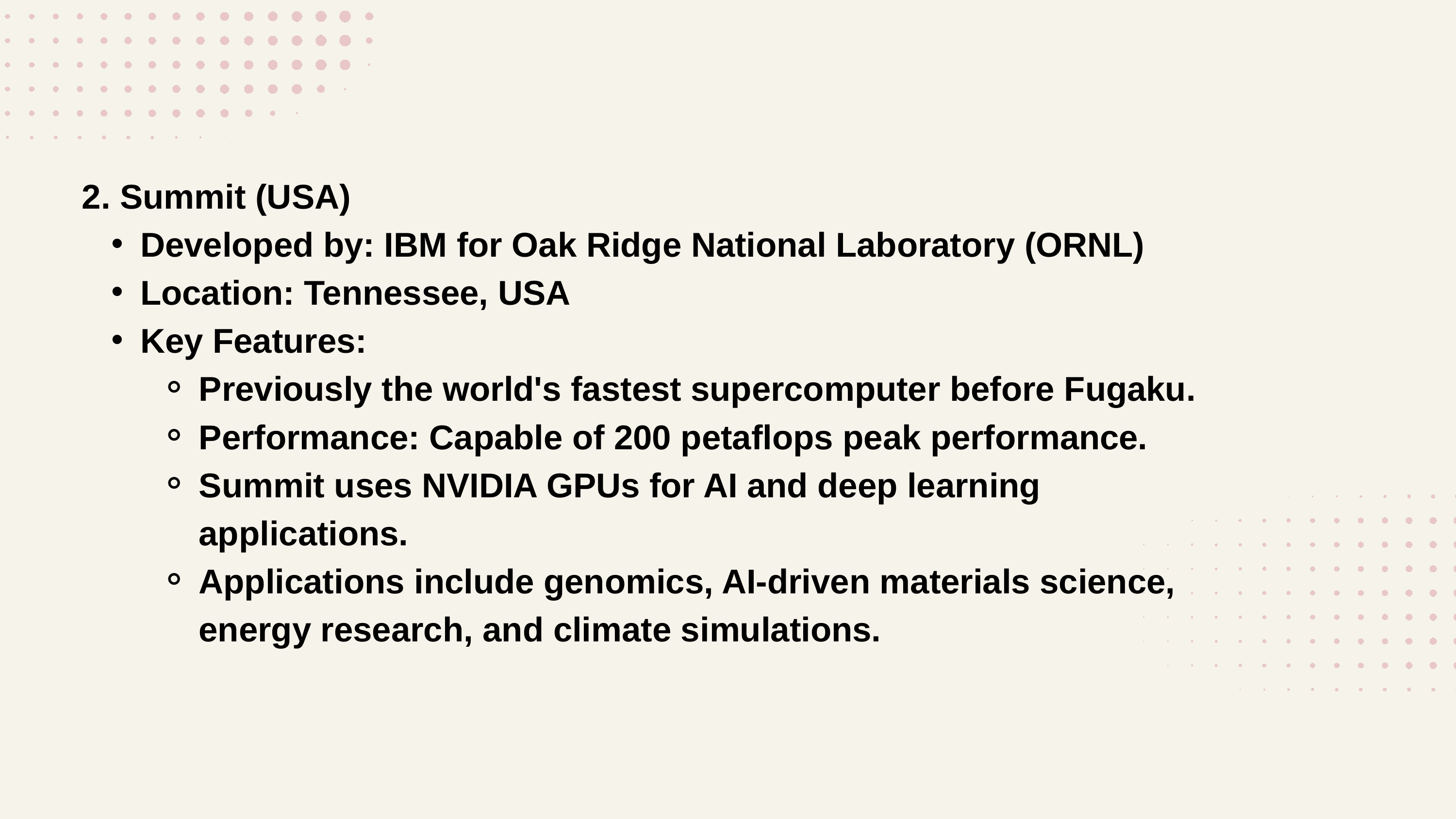

2. Summit (USA)
Developed by: IBM for Oak Ridge National Laboratory (ORNL)
Location: Tennessee, USA
Key Features:
Previously the world's fastest supercomputer before Fugaku.
Performance: Capable of 200 petaflops peak performance.
Summit uses NVIDIA GPUs for AI and deep learning applications.
Applications include genomics, AI-driven materials science, energy research, and climate simulations.